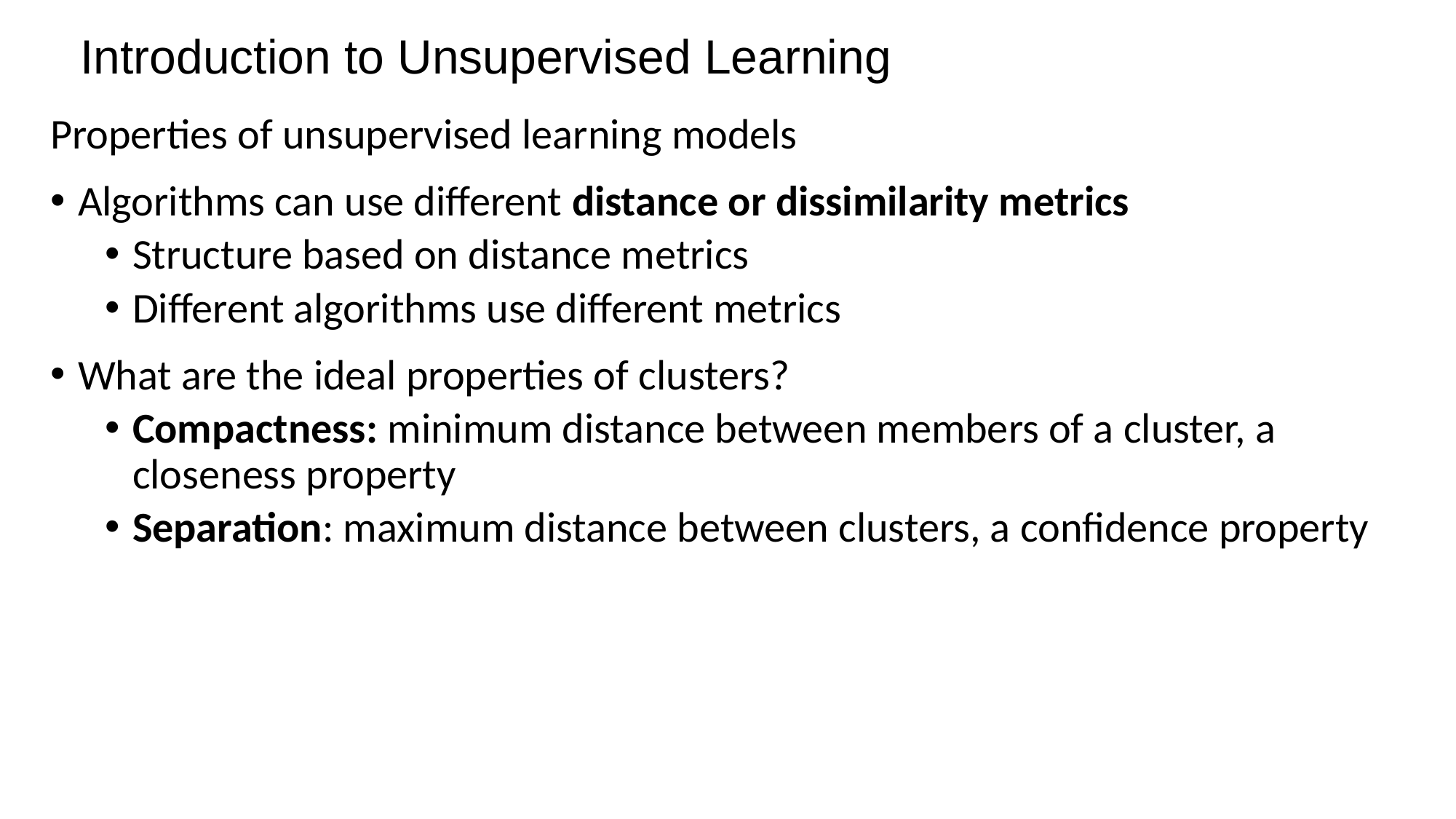

# Introduction to Unsupervised Learning
Properties of unsupervised learning models
Algorithms can use different distance or dissimilarity metrics
Structure based on distance metrics
Different algorithms use different metrics
What are the ideal properties of clusters?
Compactness: minimum distance between members of a cluster, a closeness property
Separation: maximum distance between clusters, a confidence property